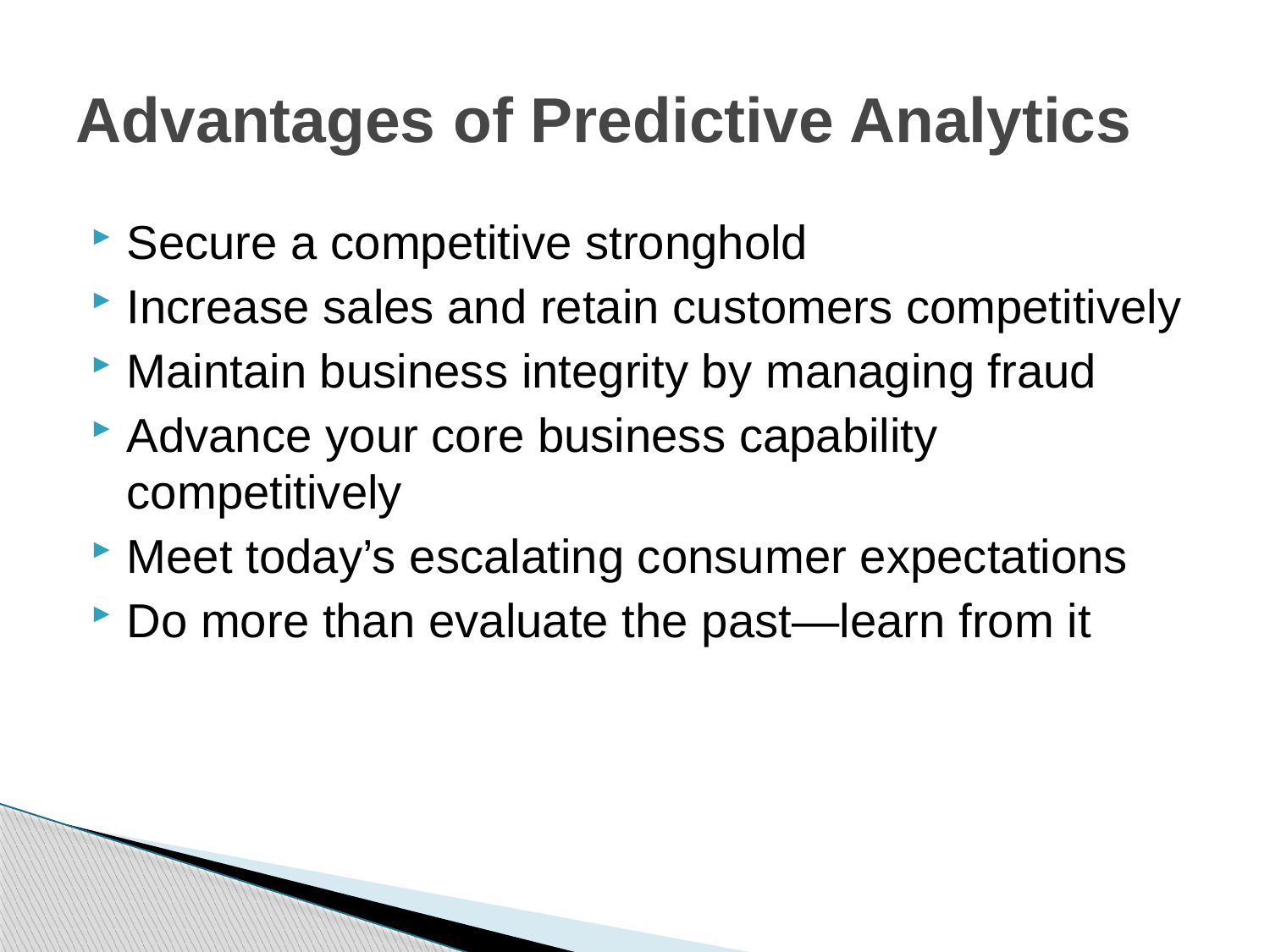

# Advantages of Predictive Analytics
Secure a competitive stronghold
Increase sales and retain customers competitively
Maintain business integrity by managing fraud
Advance your core business capability competitively
Meet today’s escalating consumer expectations
Do more than evaluate the past—learn from it